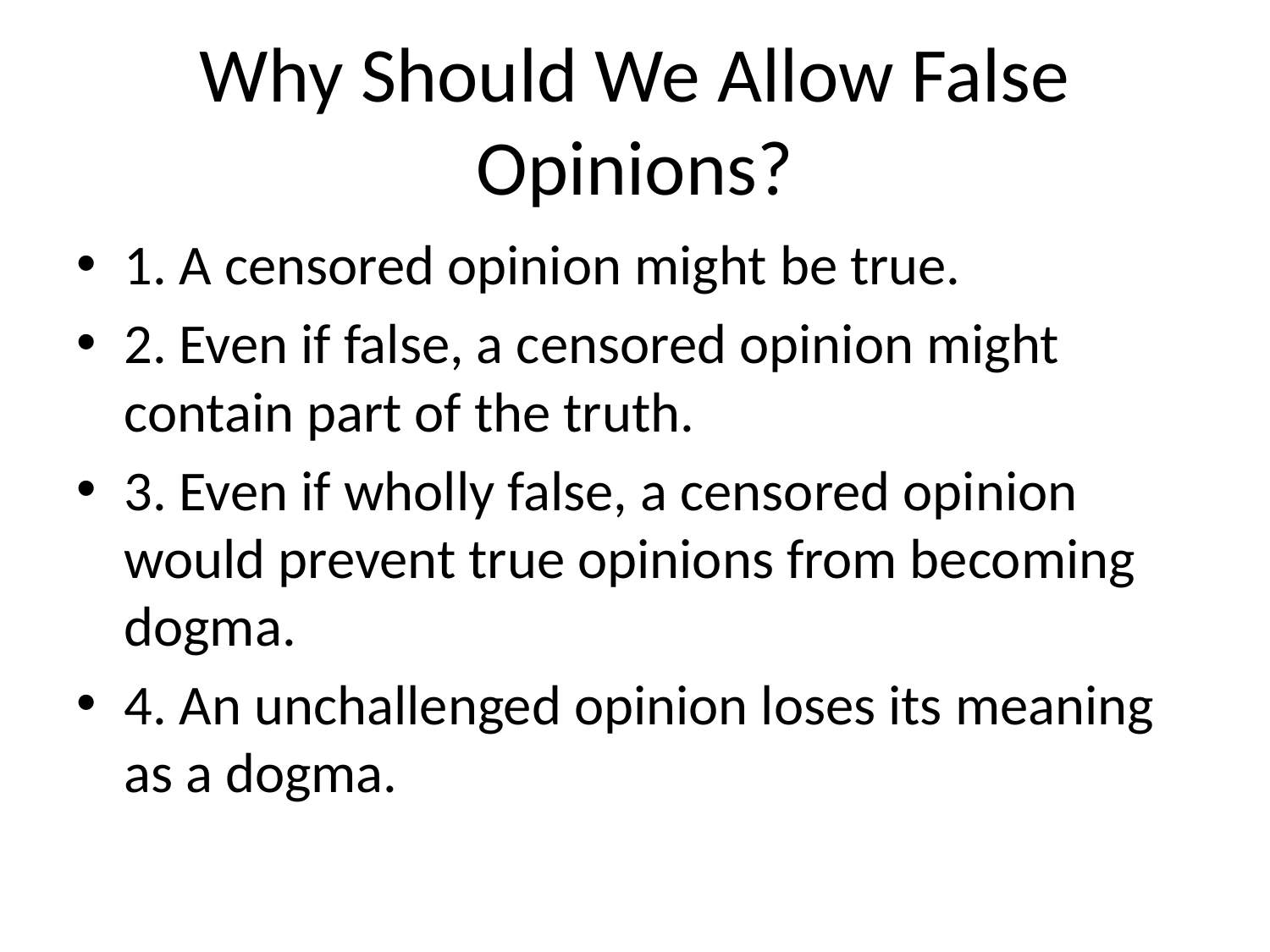

# Why Should We Allow False Opinions?
1. A censored opinion might be true.
2. Even if false, a censored opinion might contain part of the truth.
3. Even if wholly false, a censored opinion would prevent true opinions from becoming dogma.
4. An unchallenged opinion loses its meaning as a dogma.